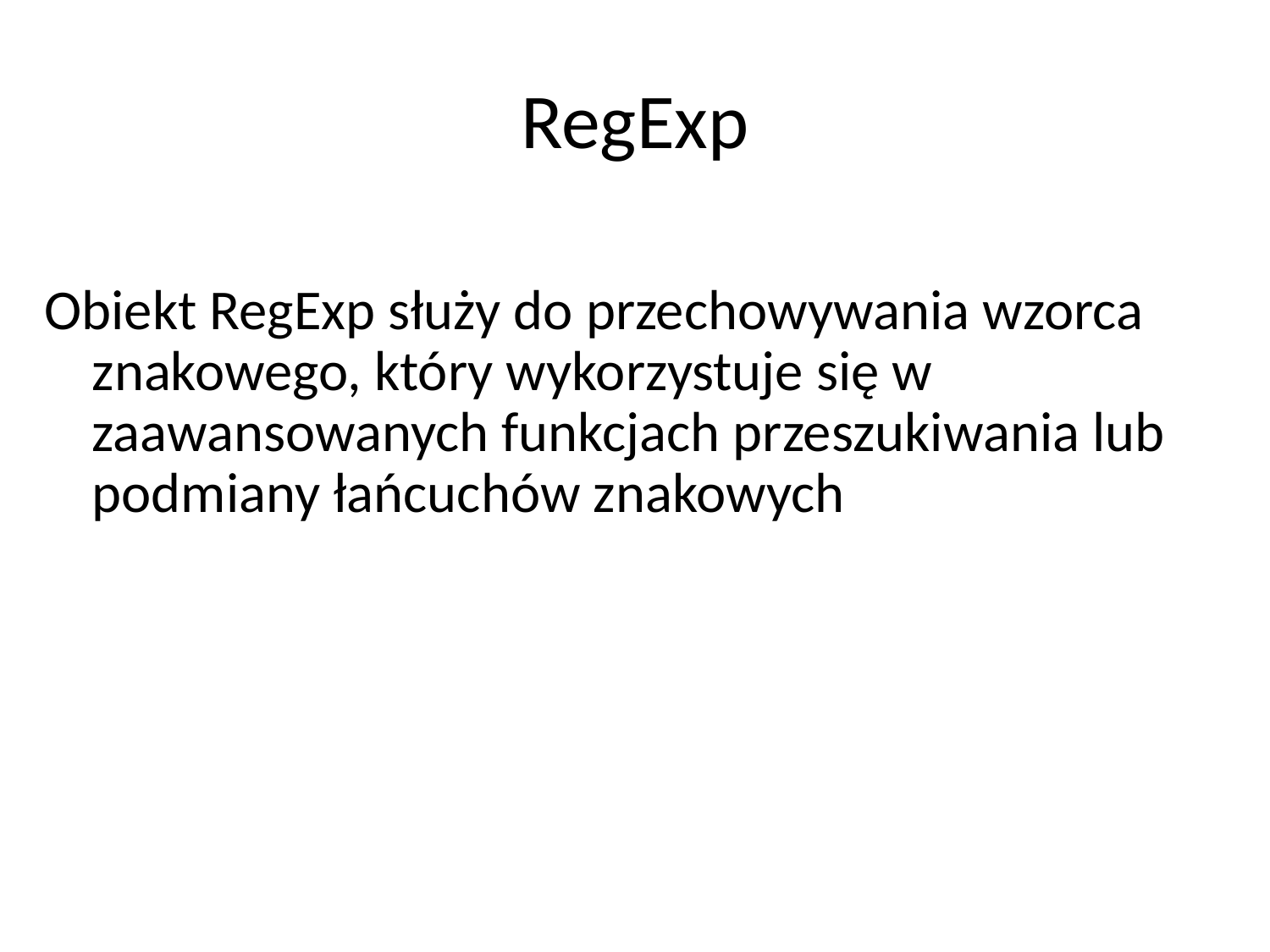

# RegExp
Obiekt RegExp służy do przechowywania wzorca znakowego, który wykorzystuje się w zaawansowanych funkcjach przeszukiwania lub podmiany łańcuchów znakowych